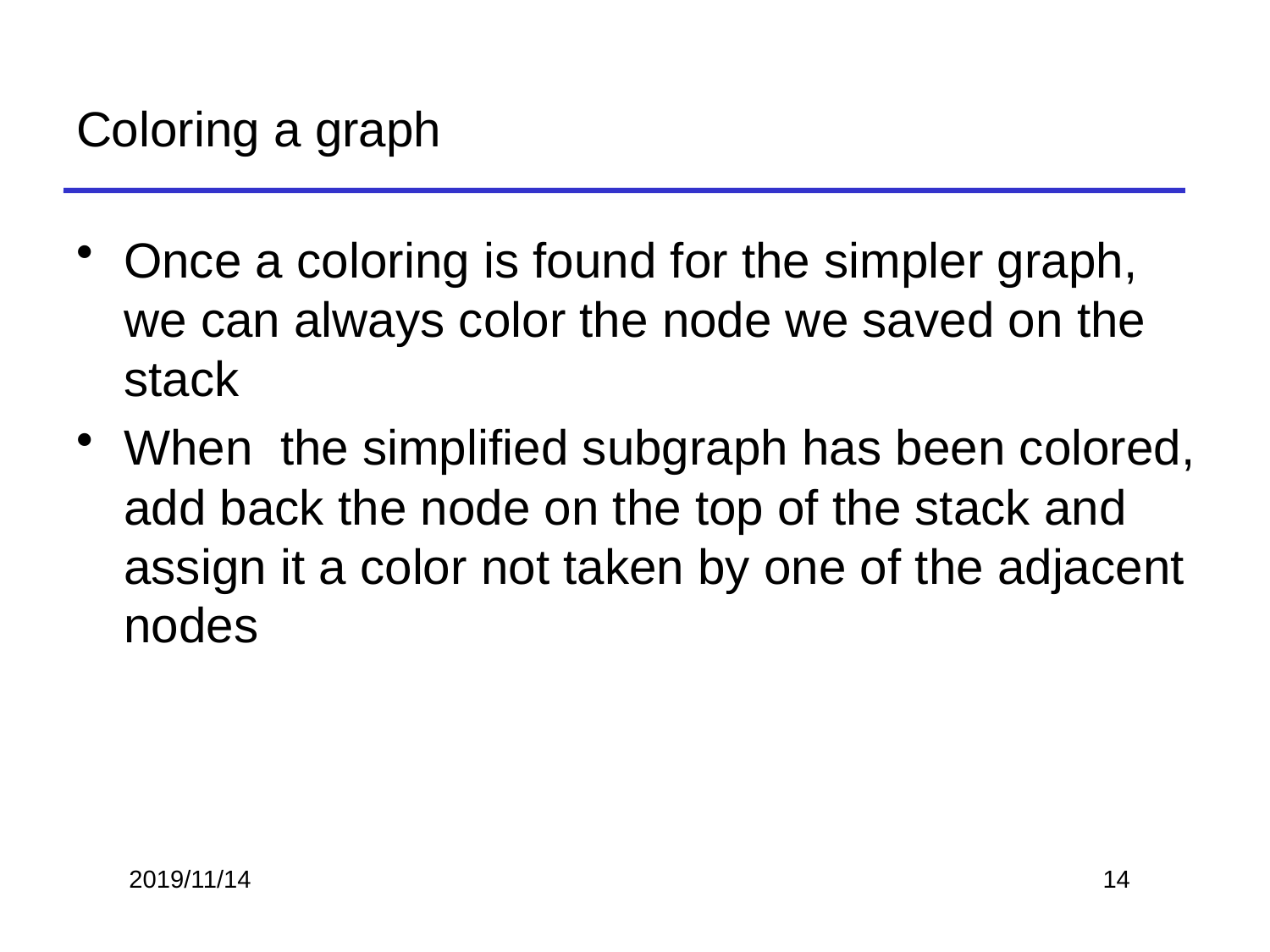

# Coloring a graph
Once a coloring is found for the simpler graph, we can always color the node we saved on the stack
When  the simplified subgraph has been colored, add back the node on the top of the stack and assign it a color not taken by one of the adjacent nodes
2019/11/14
14